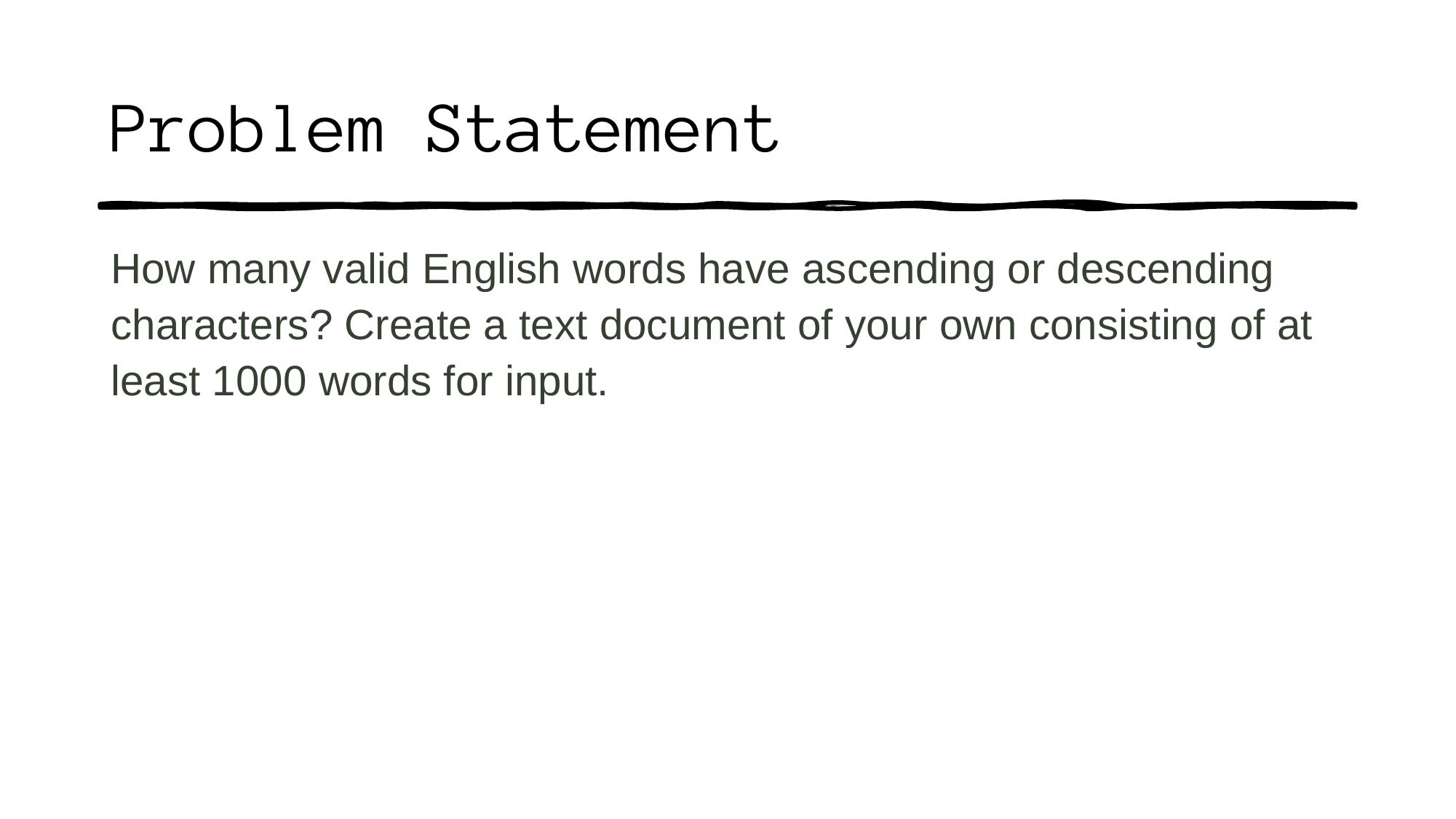

# Problem Statement
How many valid English words have ascending or descending characters? Create a text document of your own consisting of at least 1000 words for input.